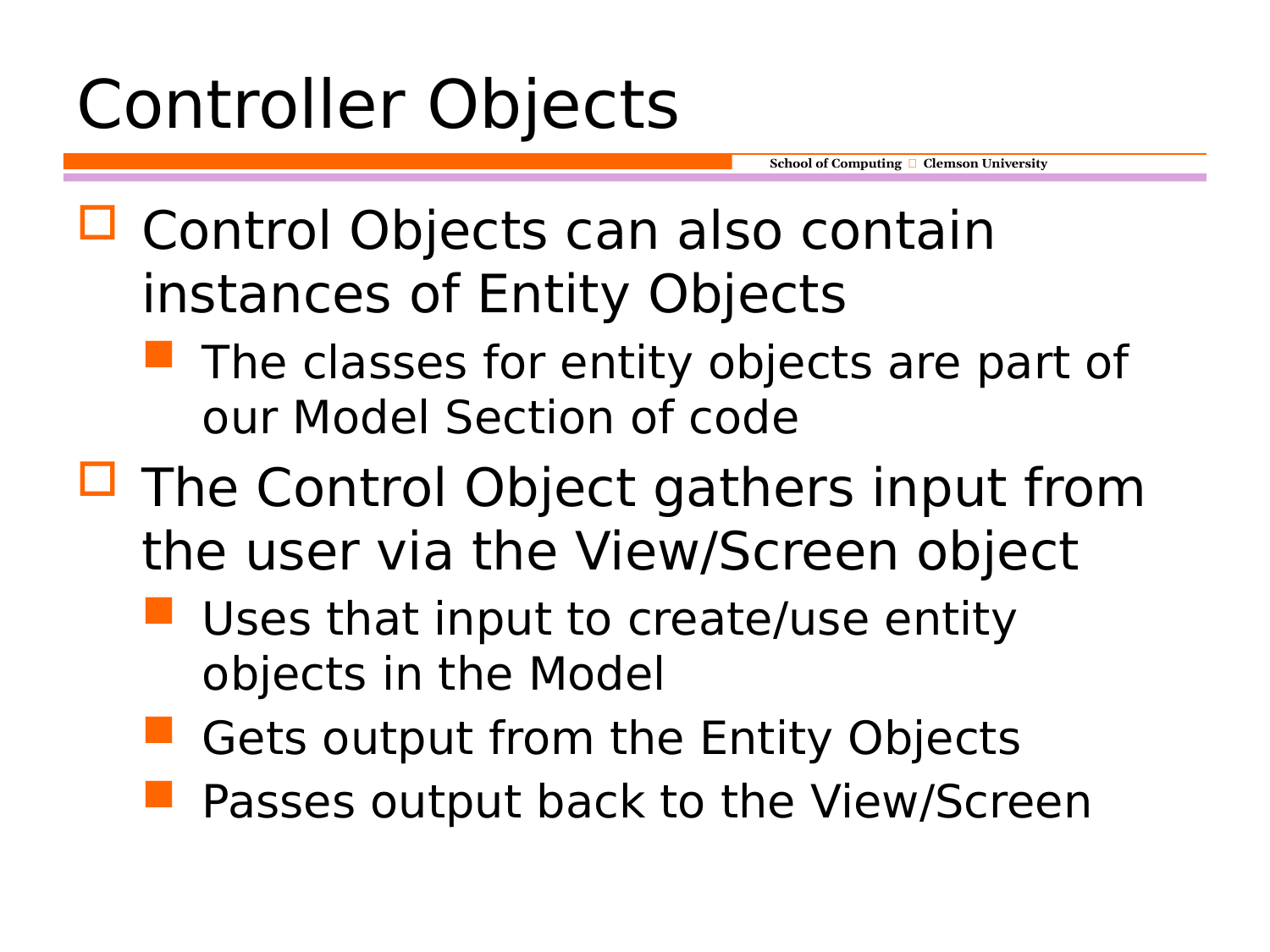

# Controller Objects
Control Objects can also contain instances of Entity Objects
The classes for entity objects are part of our Model Section of code
The Control Object gathers input from the user via the View/Screen object
Uses that input to create/use entity objects in the Model
Gets output from the Entity Objects
Passes output back to the View/Screen